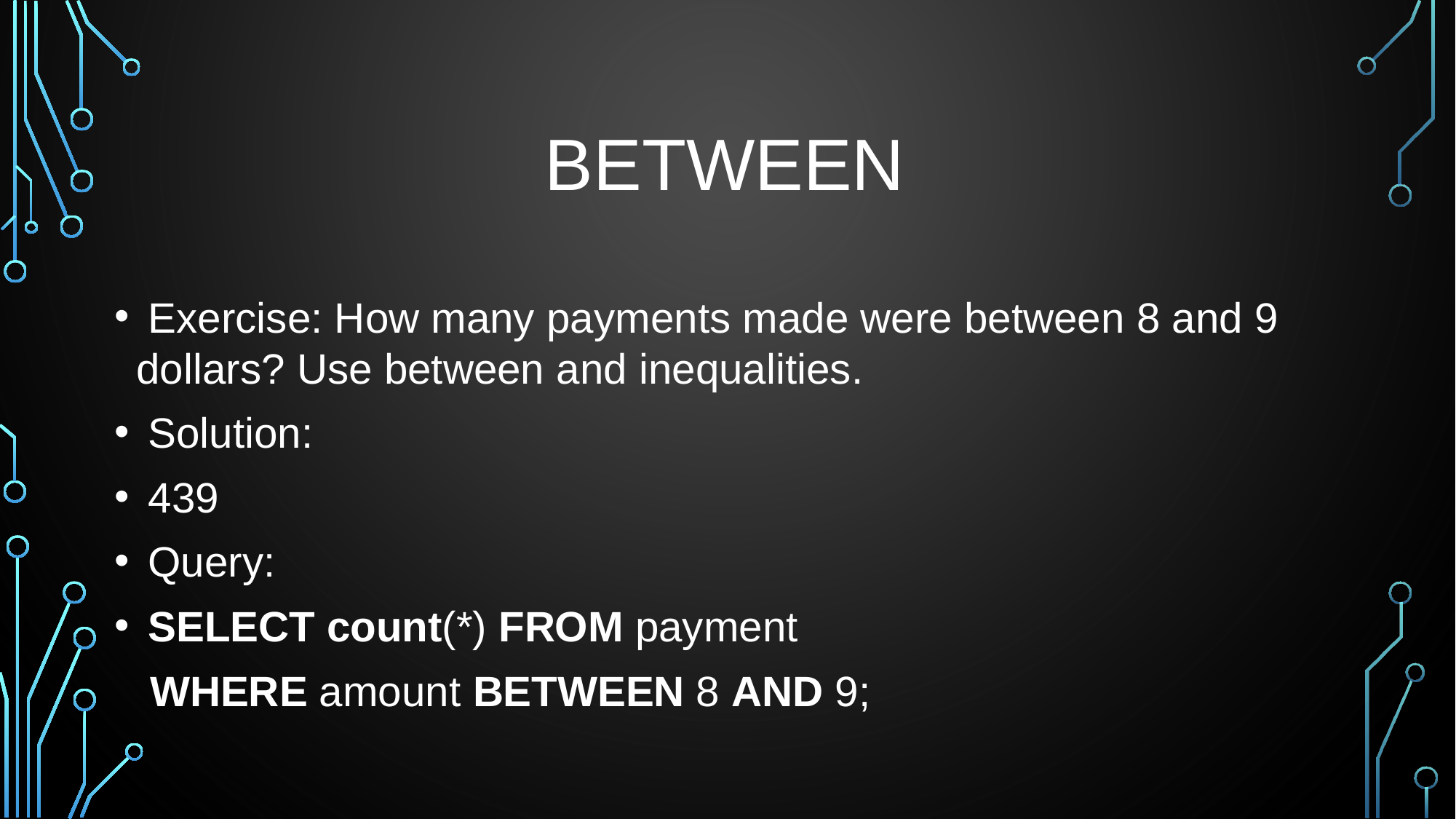

# BETWEEN
 Exercise: How many payments made were between 8 and 9 dollars? Use between and inequalities.
 Solution:
 439
 Query:
 SELECT count(*) FROM payment
   WHERE amount BETWEEN 8 AND 9;